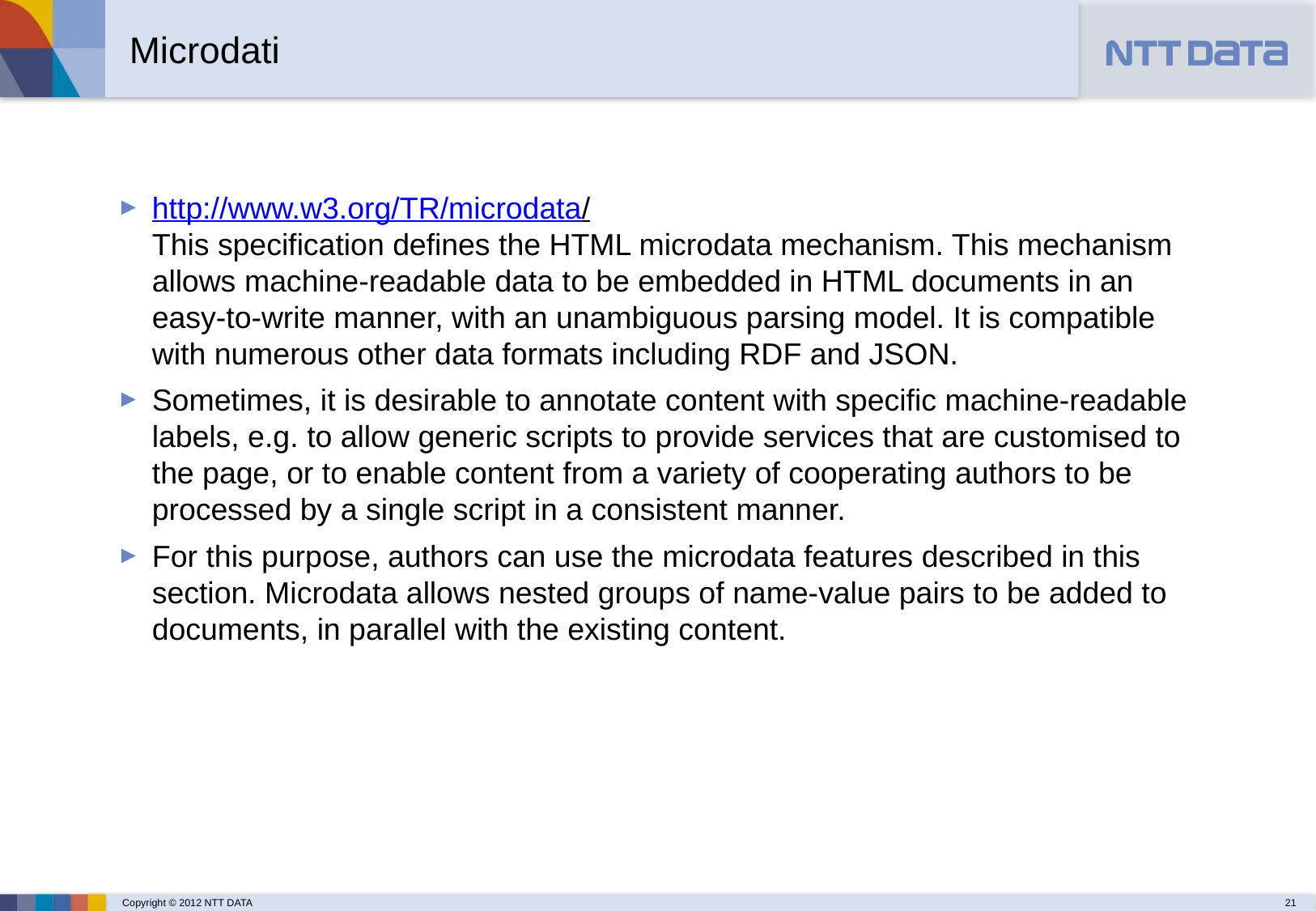

Microdati
http://www.w3.org/TR/microdata/
This specification defines the HTML microdata mechanism. This mechanism allows machine-readable data to be embedded in HTML documents in an easy-to-write manner, with an unambiguous parsing model. It is compatible with numerous other data formats including RDF and JSON.
Sometimes, it is desirable to annotate content with specific machine-readable labels, e.g. to allow generic scripts to provide services that are customised to the page, or to enable content from a variety of cooperating authors to be processed by a single script in a consistent manner.
For this purpose, authors can use the microdata features described in this section. Microdata allows nested groups of name-value pairs to be added to documents, in parallel with the existing content.